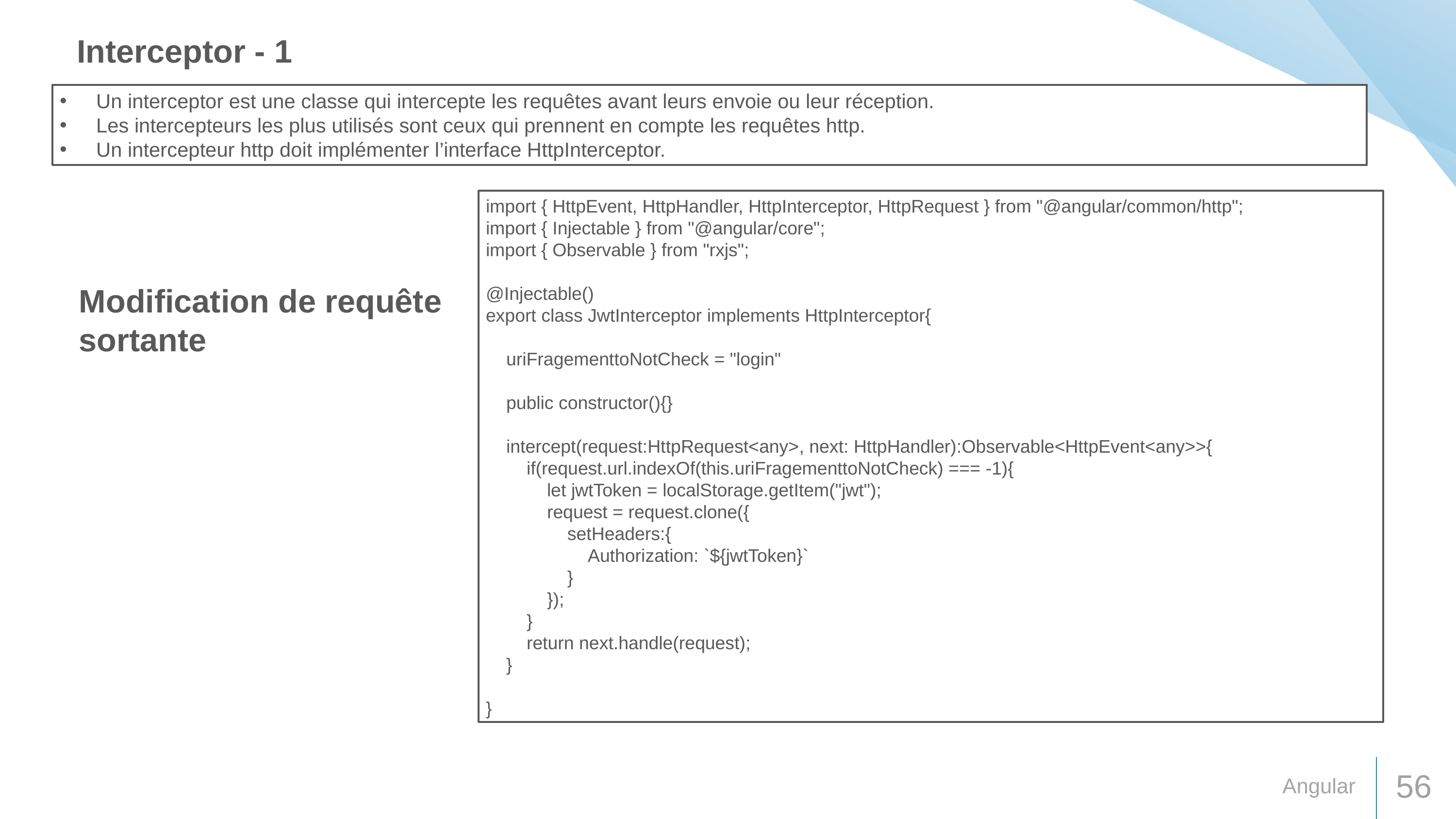

Interceptor - 1
Un interceptor est une classe qui intercepte les requêtes avant leurs envoie ou leur réception.
Les intercepteurs les plus utilisés sont ceux qui prennent en compte les requêtes http.
Un intercepteur http doit implémenter l’interface HttpInterceptor.
import { HttpEvent, HttpHandler, HttpInterceptor, HttpRequest } from "@angular/common/http";
import { Injectable } from "@angular/core";
import { Observable } from "rxjs";
@Injectable()
export class JwtInterceptor implements HttpInterceptor{
    uriFragementtoNotCheck = "login"
    public constructor(){}
    intercept(request:HttpRequest<any>, next: HttpHandler):Observable<HttpEvent<any>>{
        if(request.url.indexOf(this.uriFragementtoNotCheck) === -1){
            let jwtToken = localStorage.getItem("jwt");
            request = request.clone({
                setHeaders:{
                    Authorization: `${jwtToken}`
                }
            });
        }
        return next.handle(request);
    }
}
Modification de requête
sortante
Angular
56